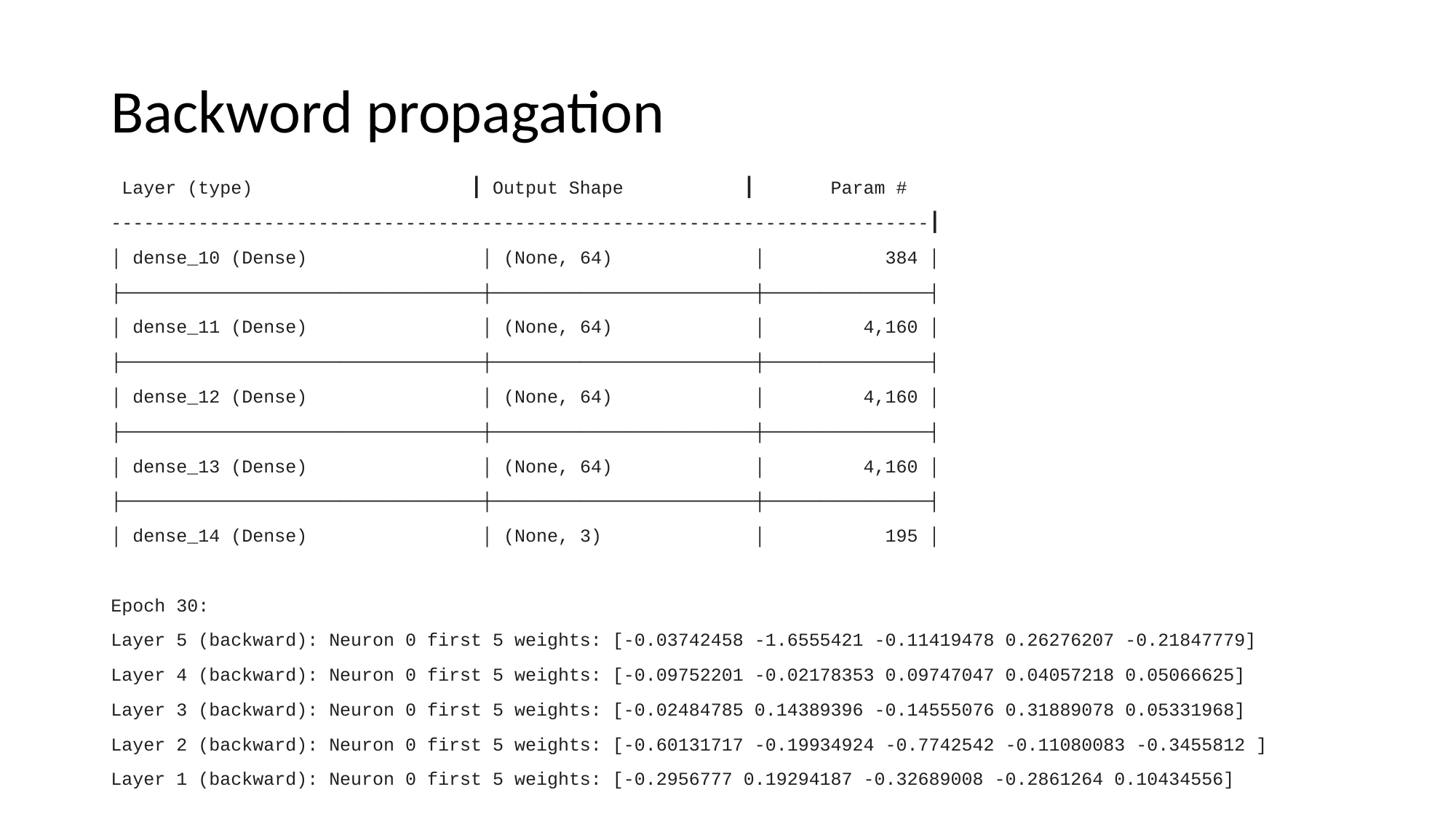

# Backword propagation
 Layer (type)                    ┃ Output Shape           ┃       Param #
---------------------------------------------------------------------------┃
│ dense_10 (Dense)                │ (None, 64)             │           384 │
├─────────────────────────────────┼────────────────────────┼───────────────┤
│ dense_11 (Dense)                │ (None, 64)             │         4,160 │
├─────────────────────────────────┼────────────────────────┼───────────────┤
│ dense_12 (Dense)                │ (None, 64)             │         4,160 │
├─────────────────────────────────┼────────────────────────┼───────────────┤
│ dense_13 (Dense)                │ (None, 64)             │         4,160 │
├─────────────────────────────────┼────────────────────────┼───────────────┤
│ dense_14 (Dense)                │ (None, 3)              │           195 │

Epoch 30:
Layer 5 (backward): Neuron 0 first 5 weights: [-0.03742458 -1.6555421 -0.11419478 0.26276207 -0.21847779]
Layer 4 (backward): Neuron 0 first 5 weights: [-0.09752201 -0.02178353 0.09747047 0.04057218 0.05066625]
Layer 3 (backward): Neuron 0 first 5 weights: [-0.02484785 0.14389396 -0.14555076 0.31889078 0.05331968]
Layer 2 (backward): Neuron 0 first 5 weights: [-0.60131717 -0.19934924 -0.7742542 -0.11080083 -0.3455812 ]
Layer 1 (backward): Neuron 0 first 5 weights: [-0.2956777 0.19294187 -0.32689008 -0.2861264 0.10434556]